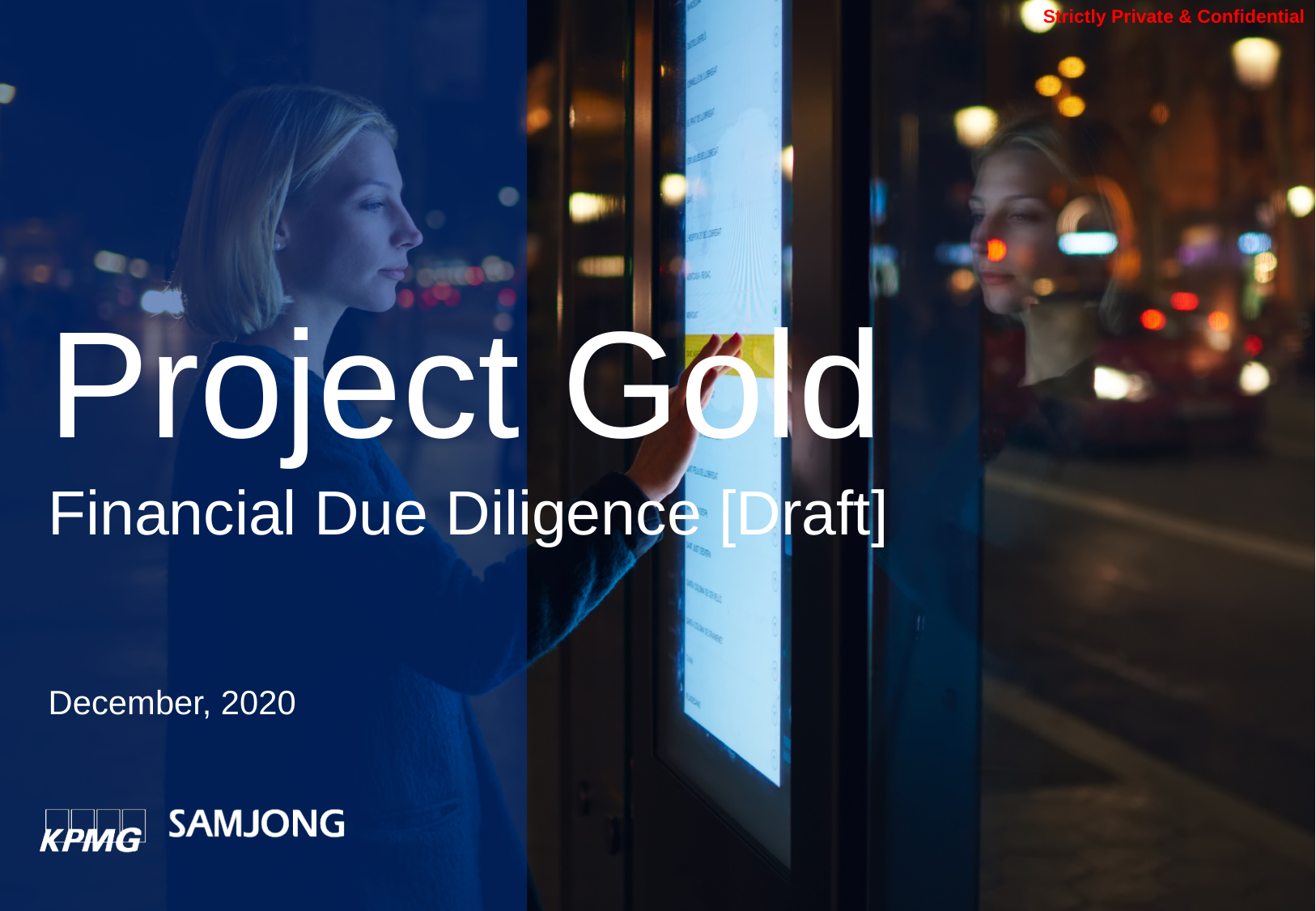

Project Gold

Financial Due Diligence [Draft]

December, 2020